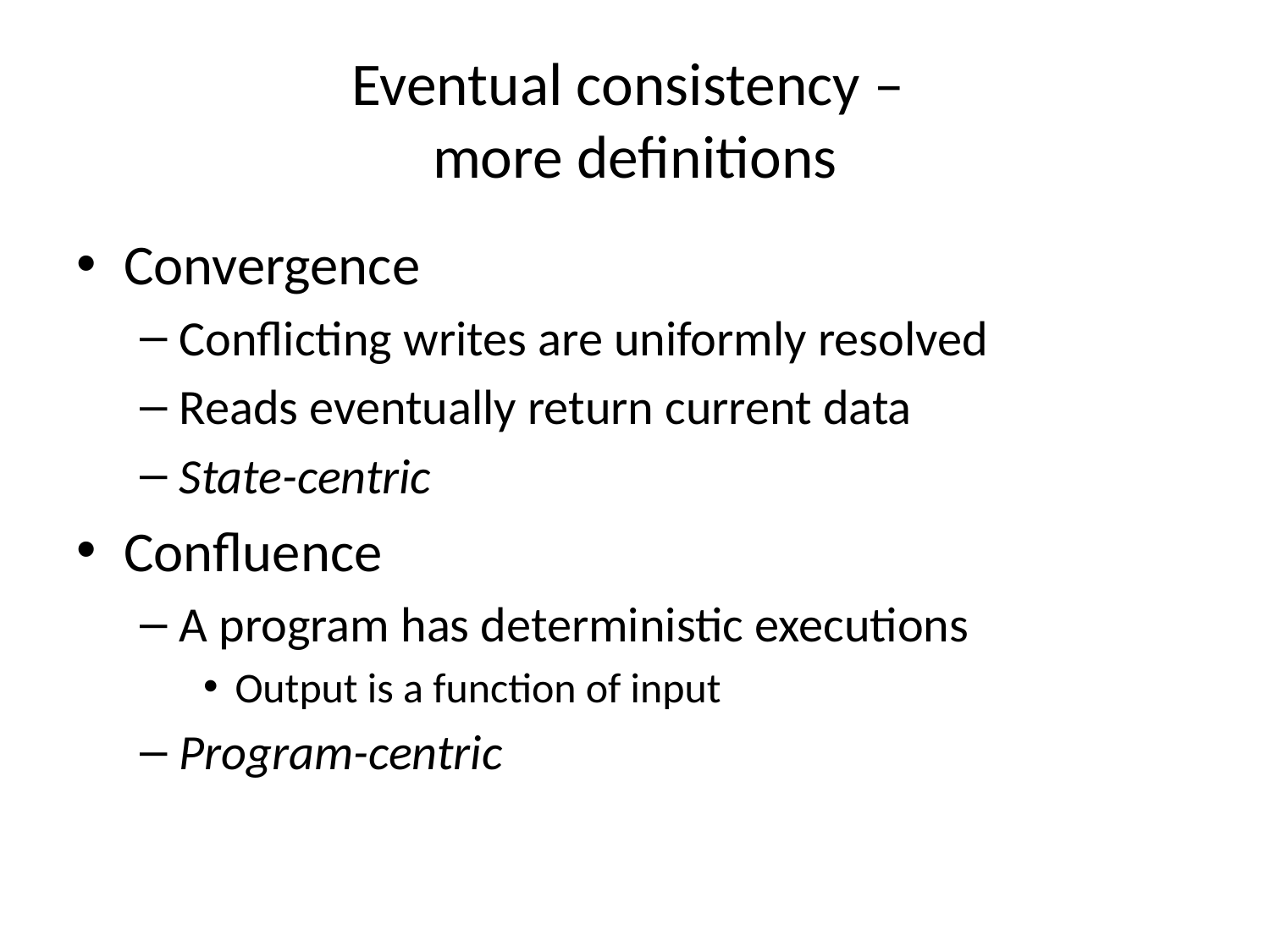

# Eventual consistency – more definitions
Convergence
Conflicting writes are uniformly resolved
Reads eventually return current data
State-centric
Confluence
A program has deterministic executions
Output is a function of input
Program-centric